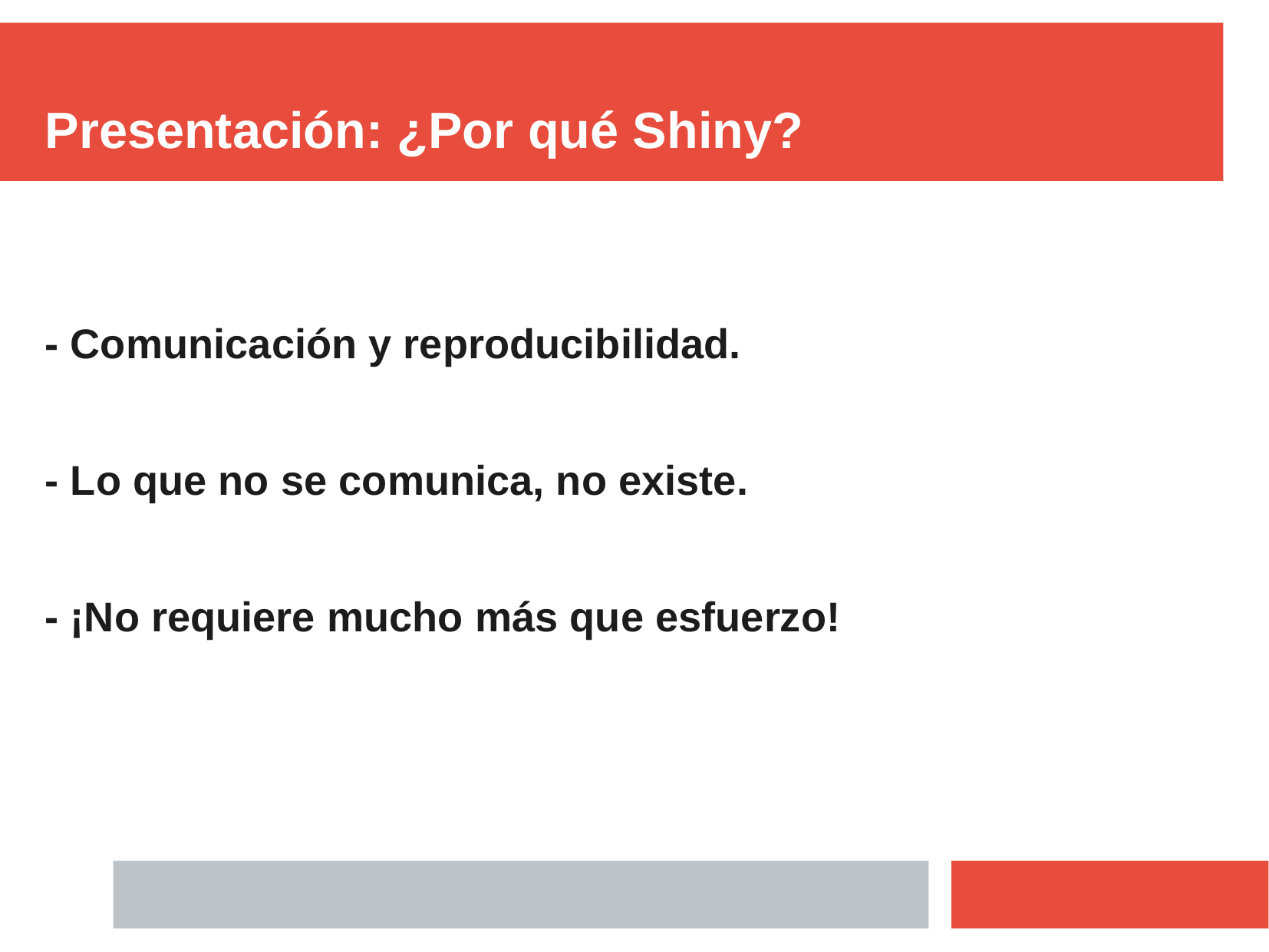

Presentación: ¿Por qué Shiny?

- Comunicación y reproducibilidad.

- Lo que no se comunica, no existe.

- ¡No requiere mucho más que esfuerzo!